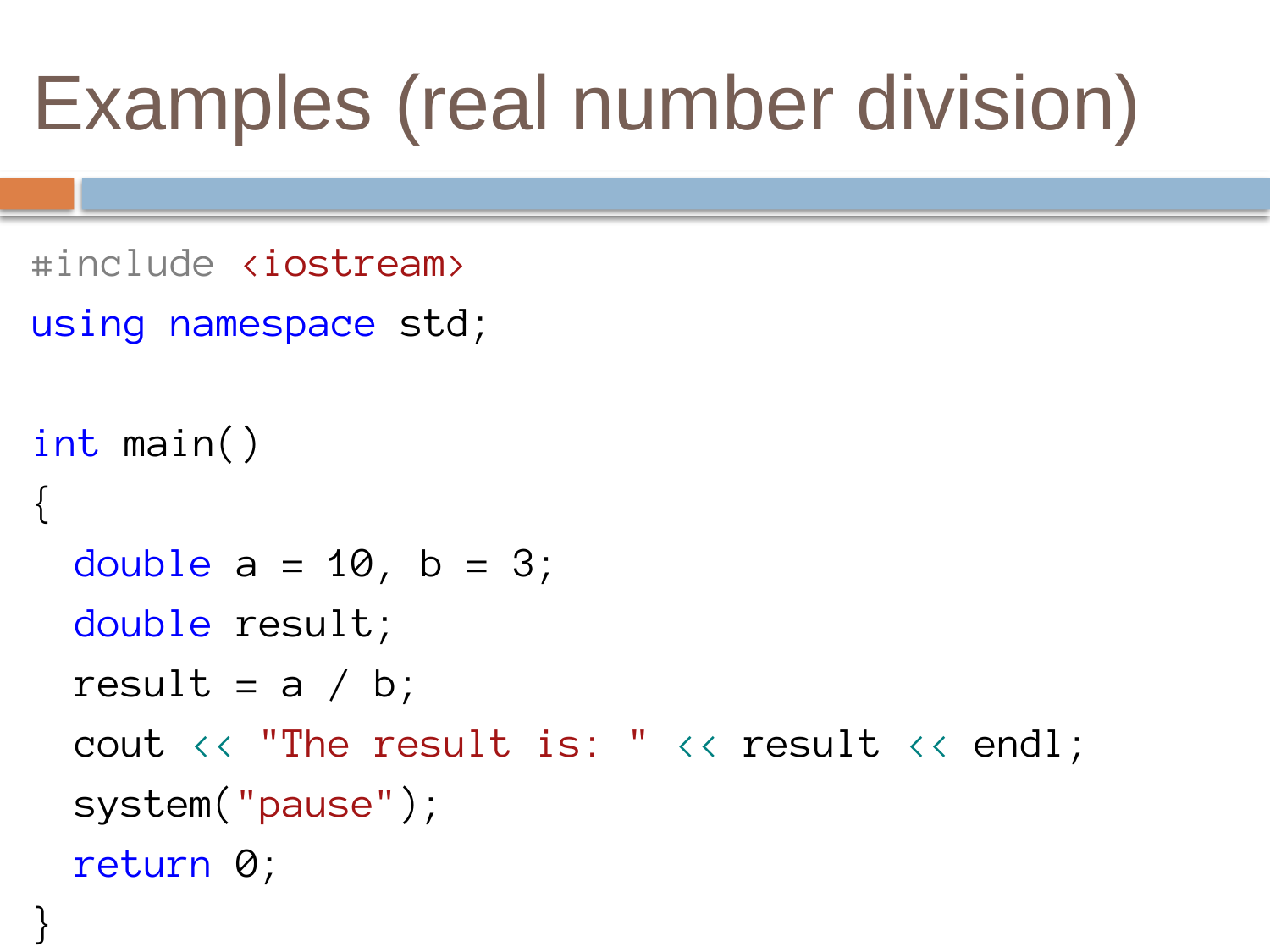

# Examples (real number division)
#include <iostream>
using namespace std;

int main()
{
	double a = 10, b = 3;
	double result;
	result = a / b;
	cout << "The result is: " << result << endl;
	system("pause");
	return 0;
}